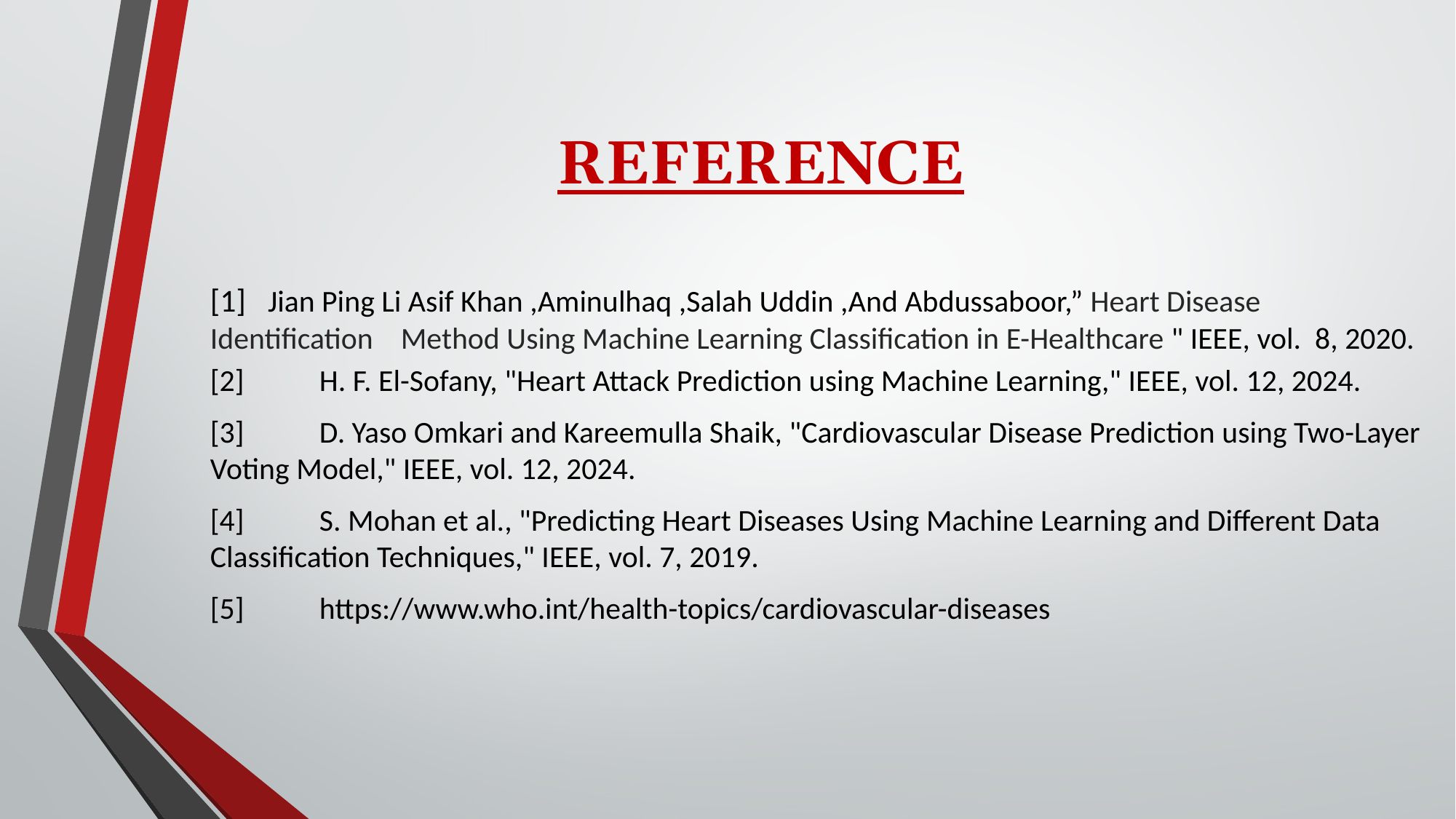

# REFERENCE
[1]   Jian Ping Li Asif Khan ,Aminulhaq ,Salah Uddin ,And Abdussaboor,” Heart Disease Identification    Method Using Machine Learning Classification in E-Healthcare " IEEE, vol.  8, 2020.
[2]	H. F. El-Sofany, "Heart Attack Prediction using Machine Learning," IEEE, vol. 12, 2024.
[3]	D. Yaso Omkari and Kareemulla Shaik, "Cardiovascular Disease Prediction using Two-Layer Voting Model," IEEE, vol. 12, 2024.
[4]	S. Mohan et al., "Predicting Heart Diseases Using Machine Learning and Different Data  Classification Techniques," IEEE, vol. 7, 2019.
[5]	https://www.who.int/health-topics/cardiovascular-diseases